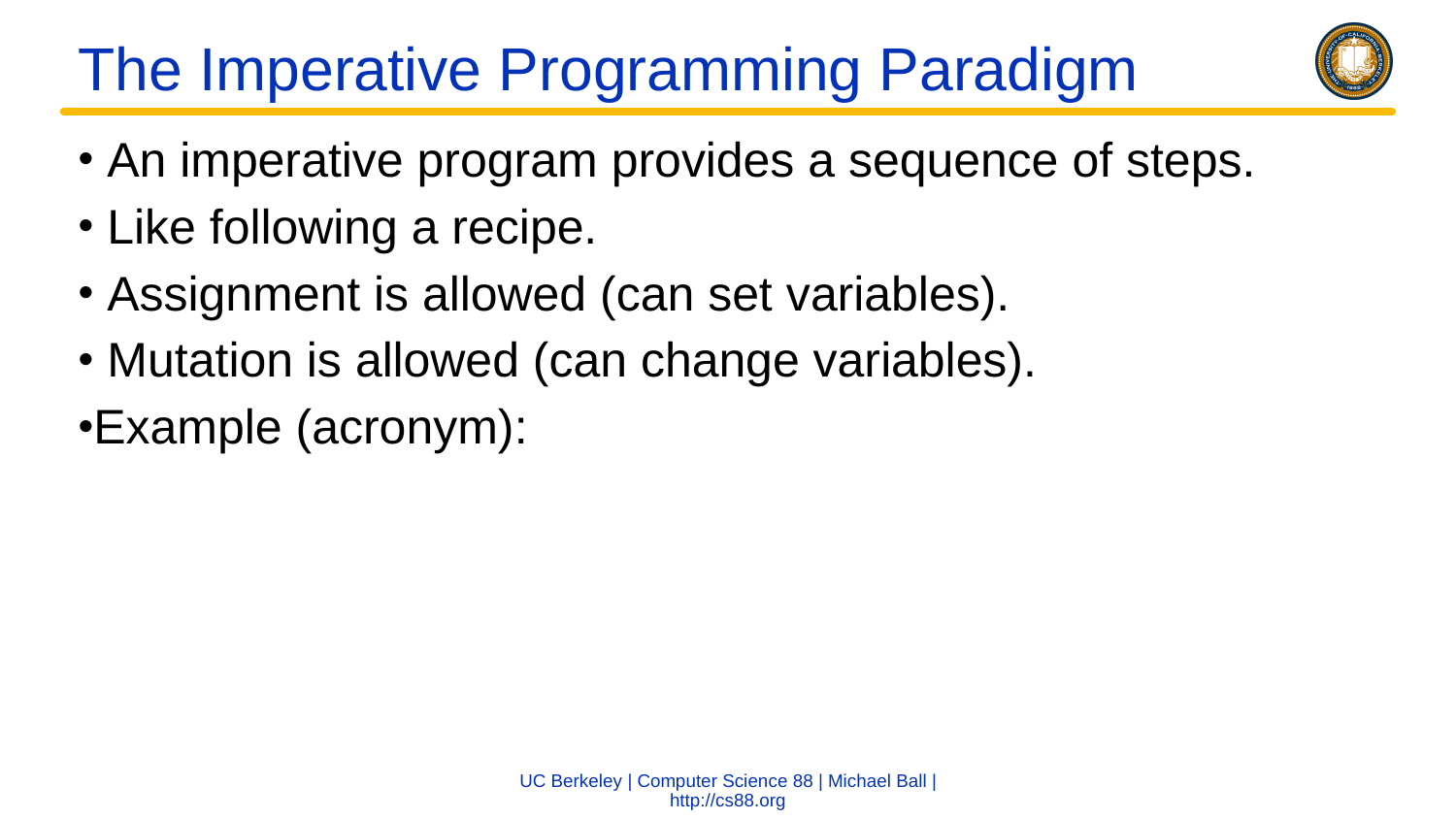

# The Imperative Programming Paradigm
 An imperative program provides a sequence of steps.
 Like following a recipe.
 Assignment is allowed (can set variables).
 Mutation is allowed (can change variables).
Example (acronym):